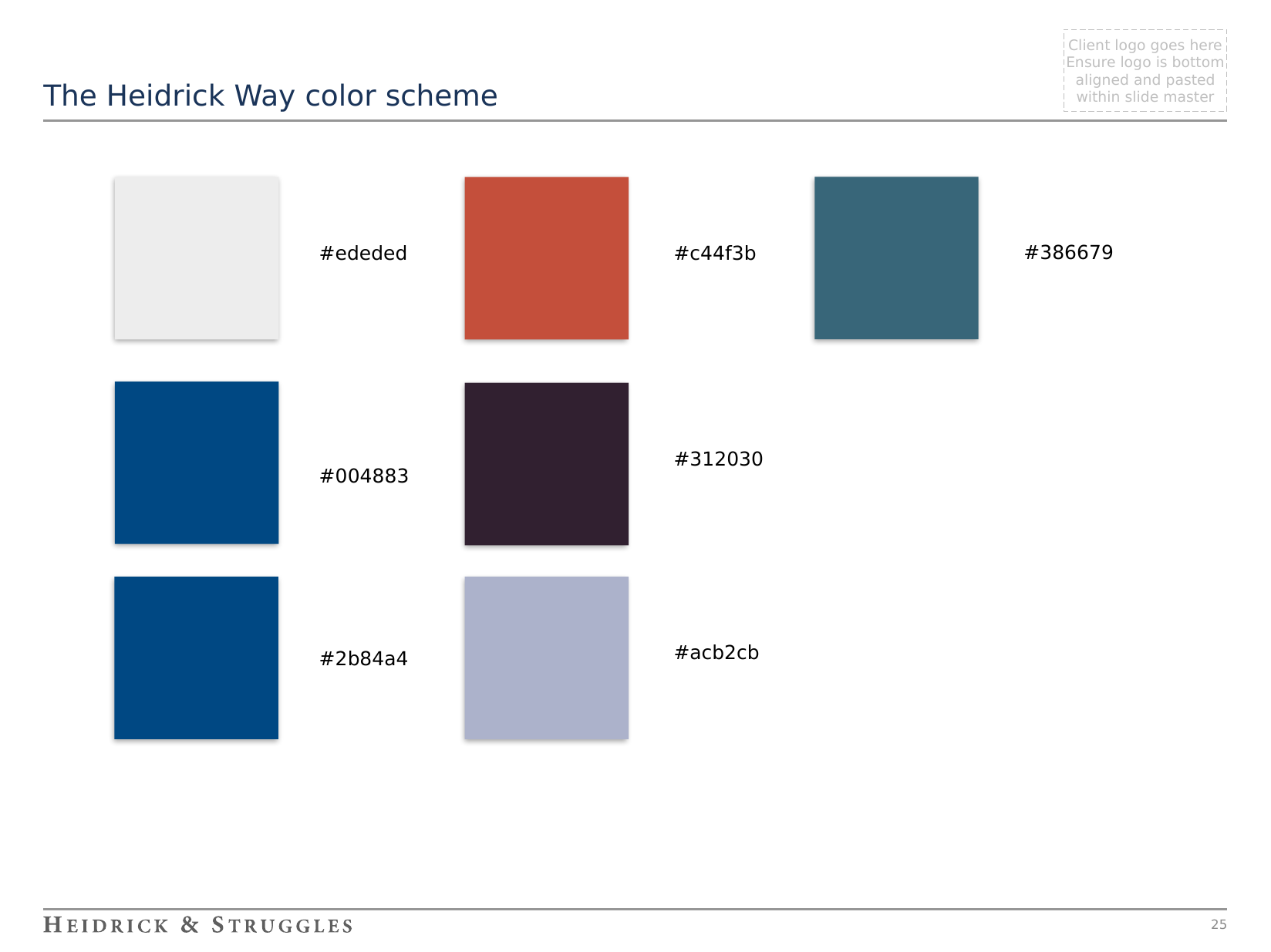

# The Heidrick Way color scheme

#386679
#ededed
#c44f3b

#312030
#004883

#acb2cb
#2b84a4